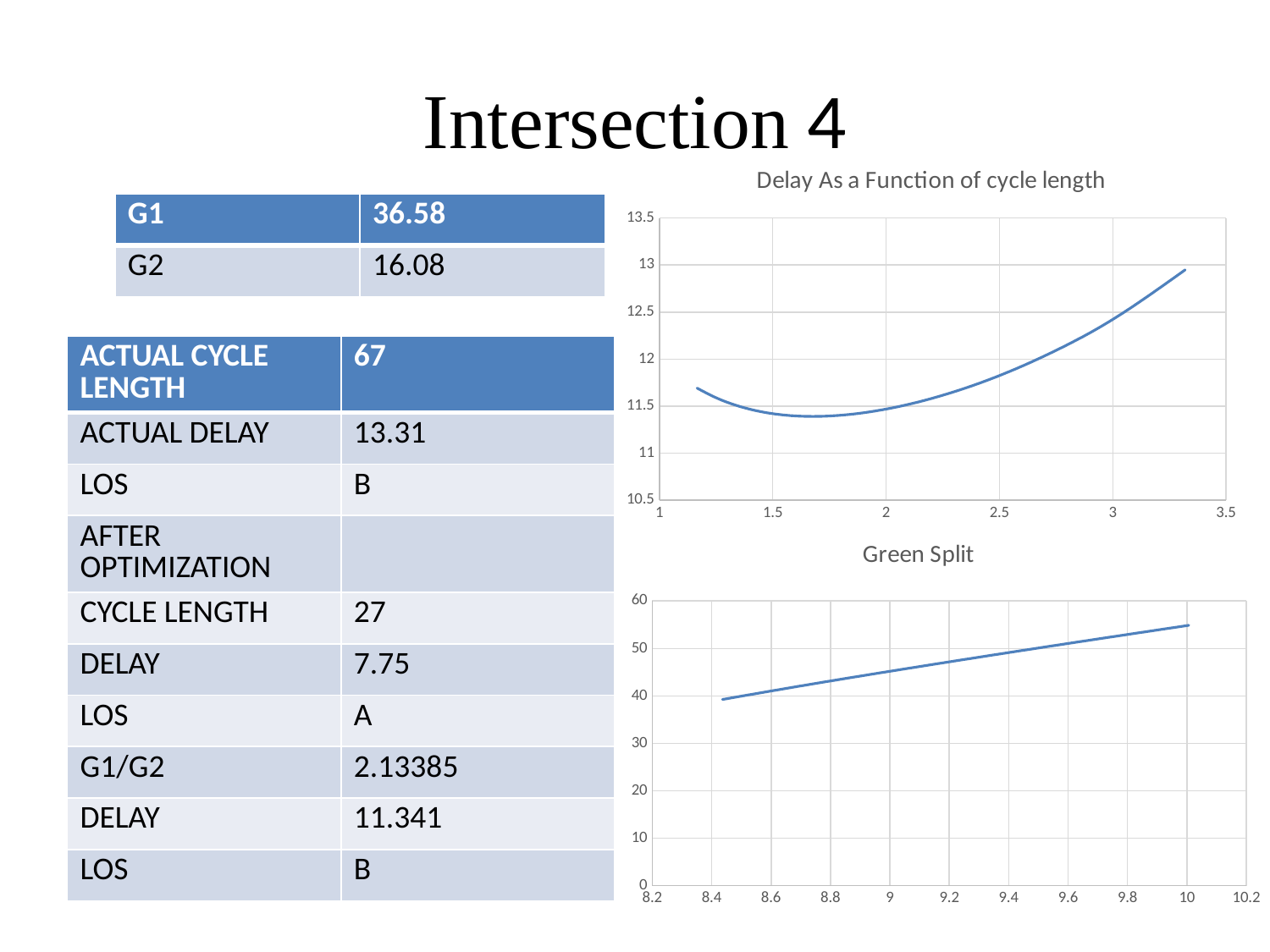

Intersection 4

### Chart: Delay As a Function of cycle length

| Category |  |
|---|---|
| G1 | 36.58 |
| --- | --- |
| G2 | 16.08 |
| ACTUAL CYCLE LENGTH | 67 |
| --- | --- |
| ACTUAL DELAY | 13.31 |
| LOS | B |
| AFTER OPTIMIZATION |  |
| CYCLE LENGTH | 27 |
| DELAY | 7.75 |
| LOS | A |
| G1/G2 | 2.13385 |
| DELAY | 11.341 |
| LOS | B |

### Chart: Green Split

| Category |  |
|---|---|